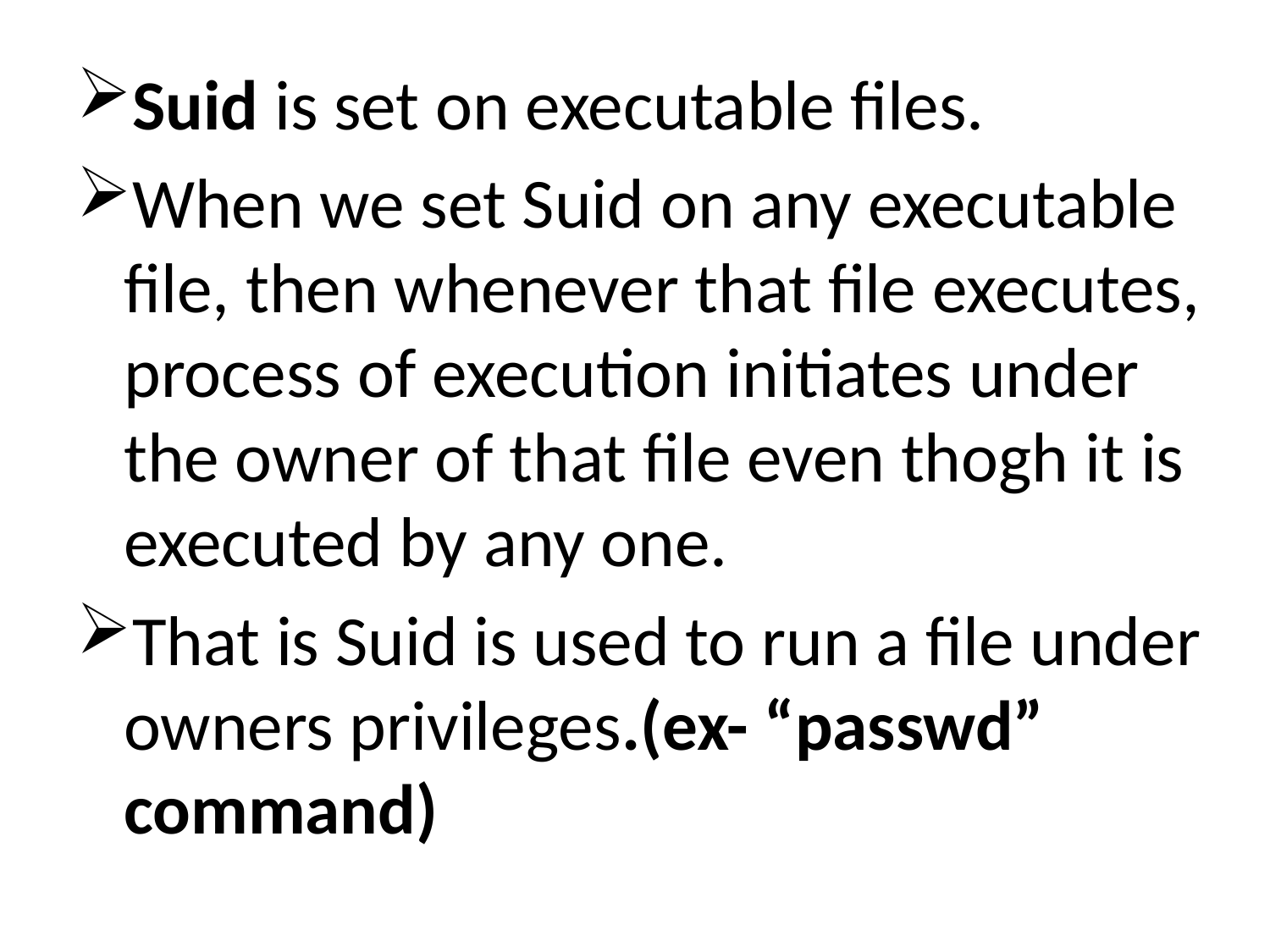

Suid is set on executable files.
When we set Suid on any executable file, then whenever that file executes, process of execution initiates under the owner of that file even thogh it is executed by any one.
That is Suid is used to run a file under owners privileges.(ex- “passwd” command)